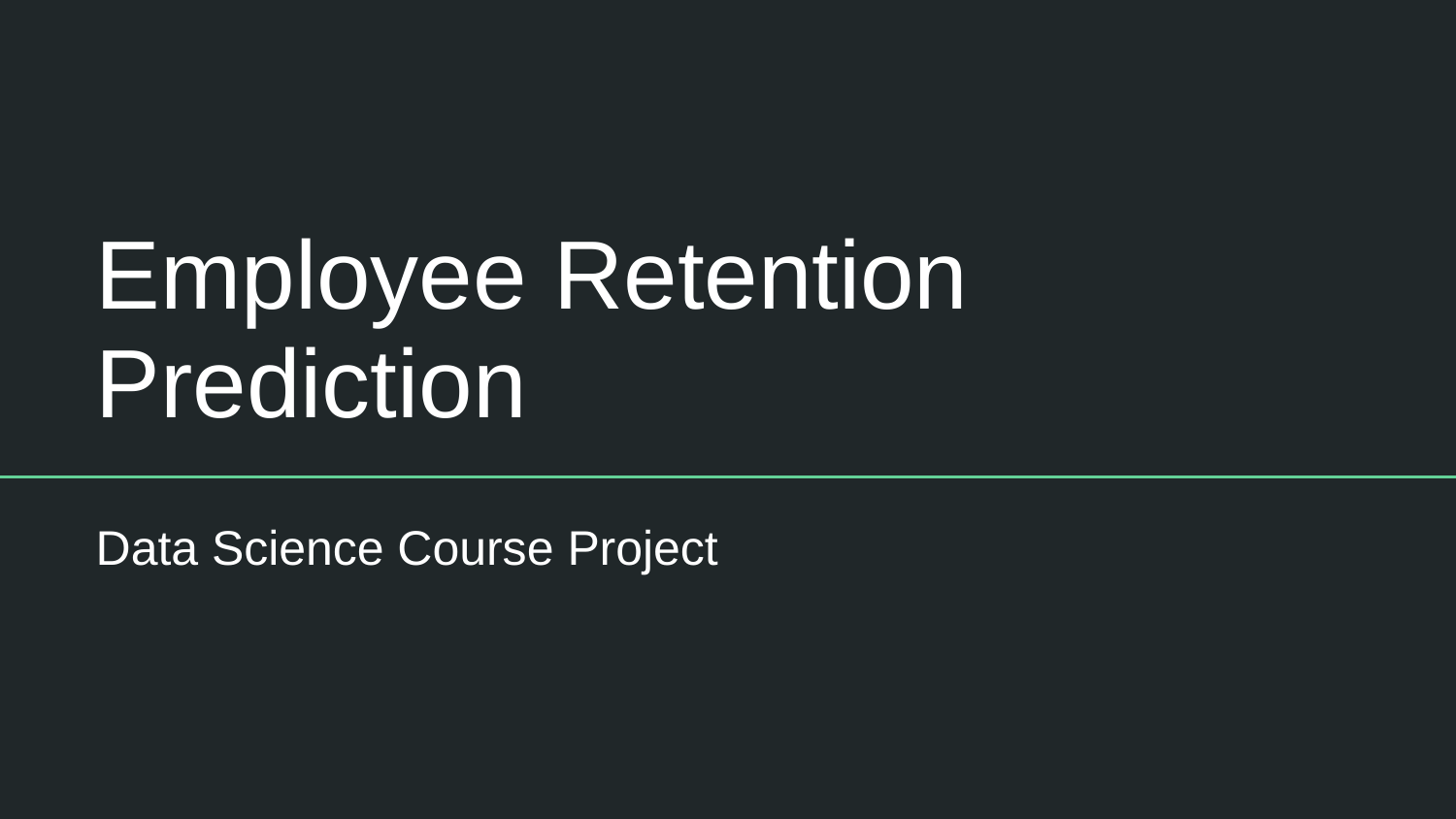

# Employee Retention Prediction
Data Science Course Project